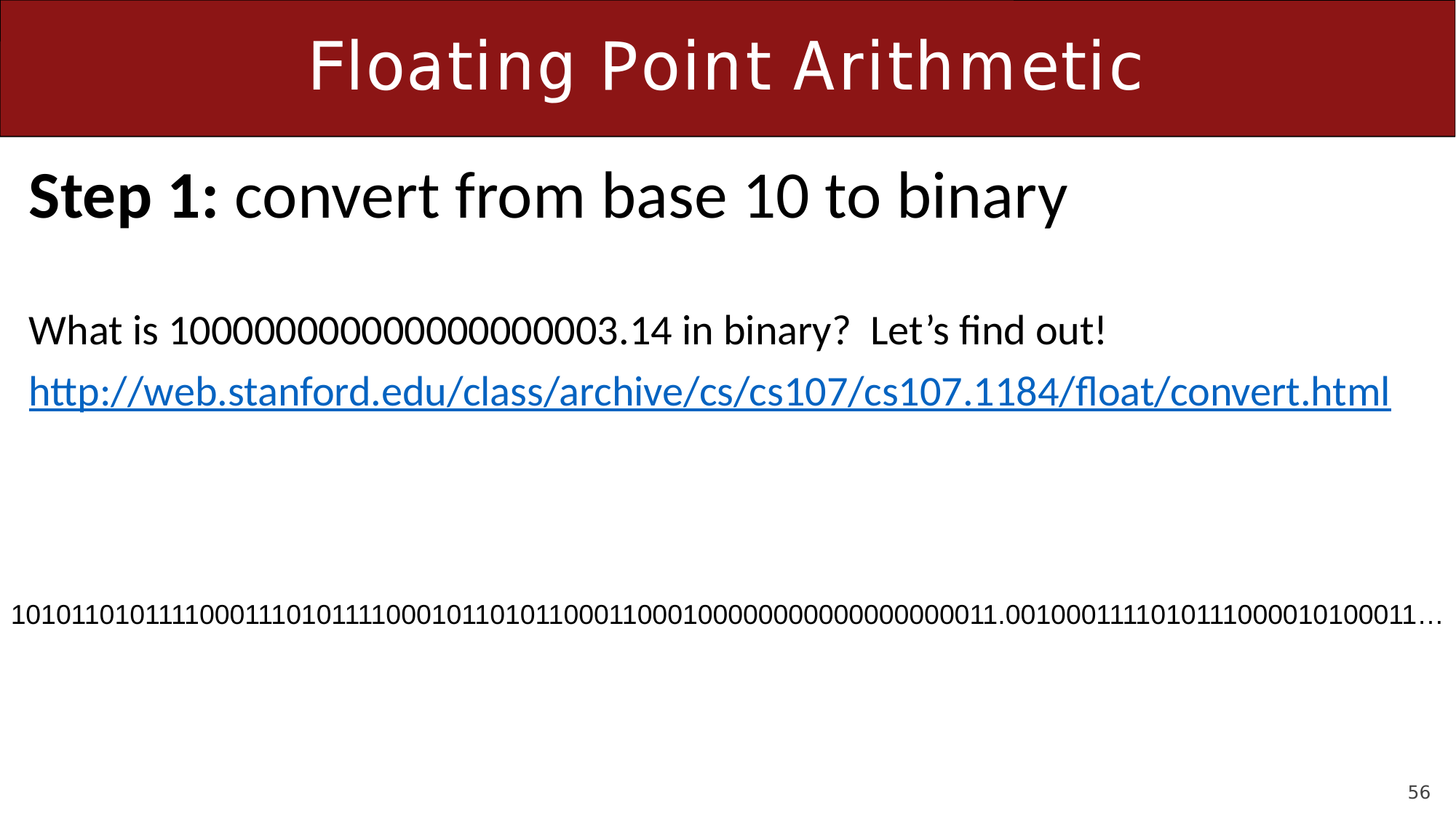

# Floating Point Arithmetic
Step 1: convert from base 10 to binary

What is 100000000000000000003.14 in binary?  Let’s find out!
http://web.stanford.edu/class/archive/cs/cs107/cs107.1184/float/convert.html

1010110101111000111010111100010110101100011000100000000000000000011.0010001111010111000010100011…